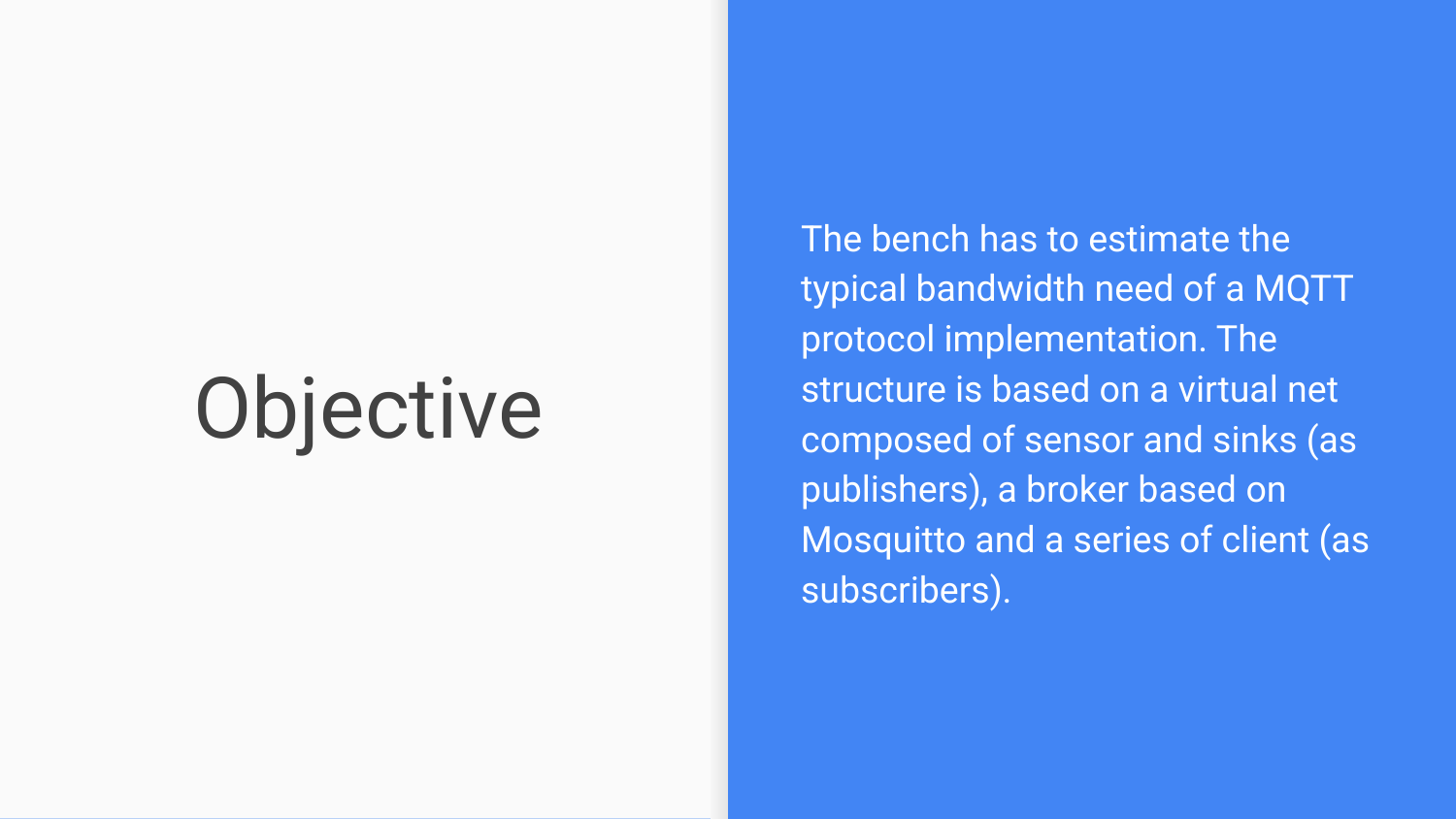

The bench has to estimate the typical bandwidth need of a MQTT protocol implementation. The structure is based on a virtual net composed of sensor and sinks (as publishers), a broker based on Mosquitto and a series of client (as subscribers).
# Objective